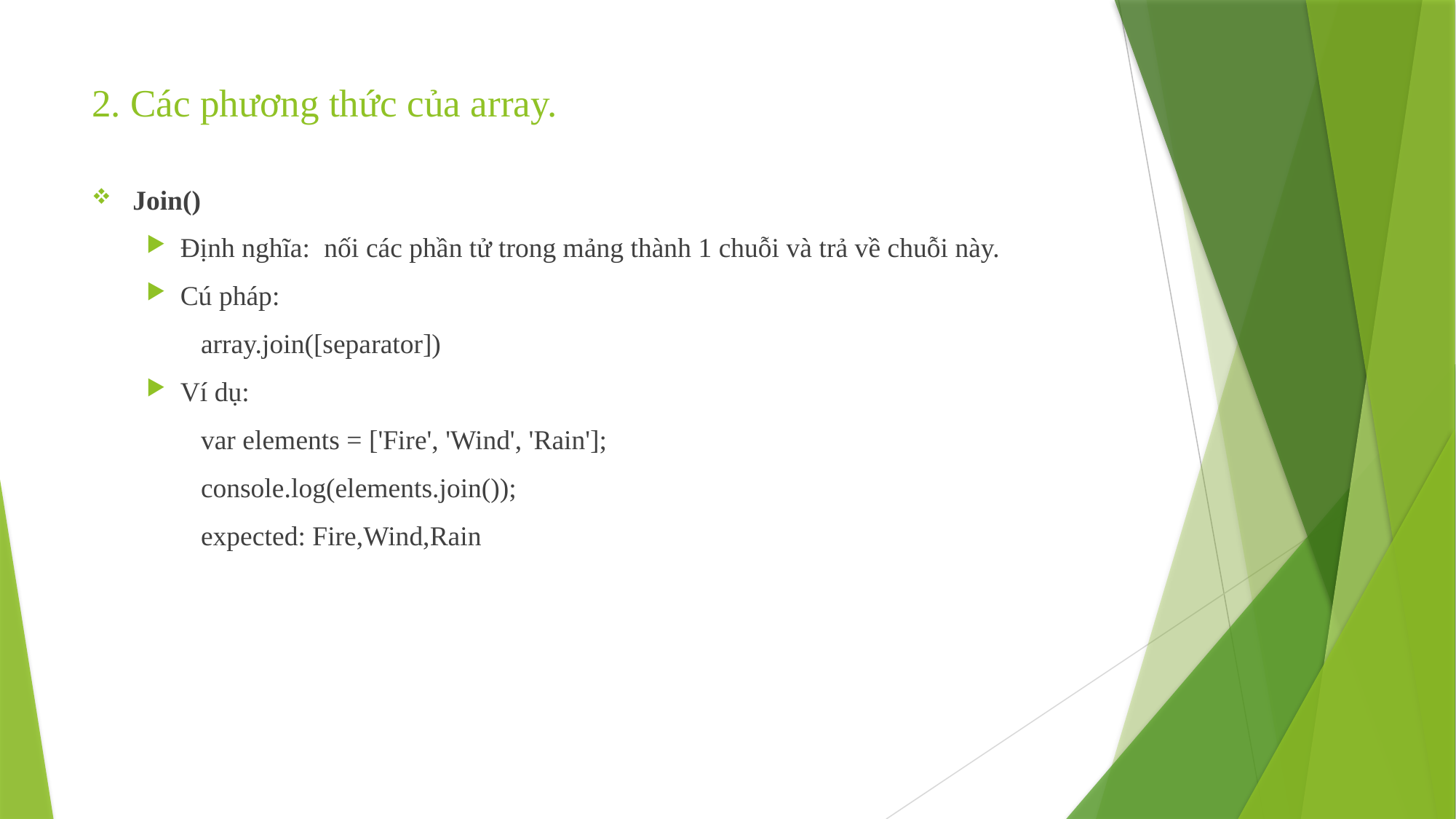

# 2. Các phương thức của array.
Join()
Định nghĩa:  nối các phần tử trong mảng thành 1 chuỗi và trả về chuỗi này.
Cú pháp:
array.join([separator])
Ví dụ:
var elements = ['Fire', 'Wind', 'Rain'];
console.log(elements.join());
expected: Fire,Wind,Rain